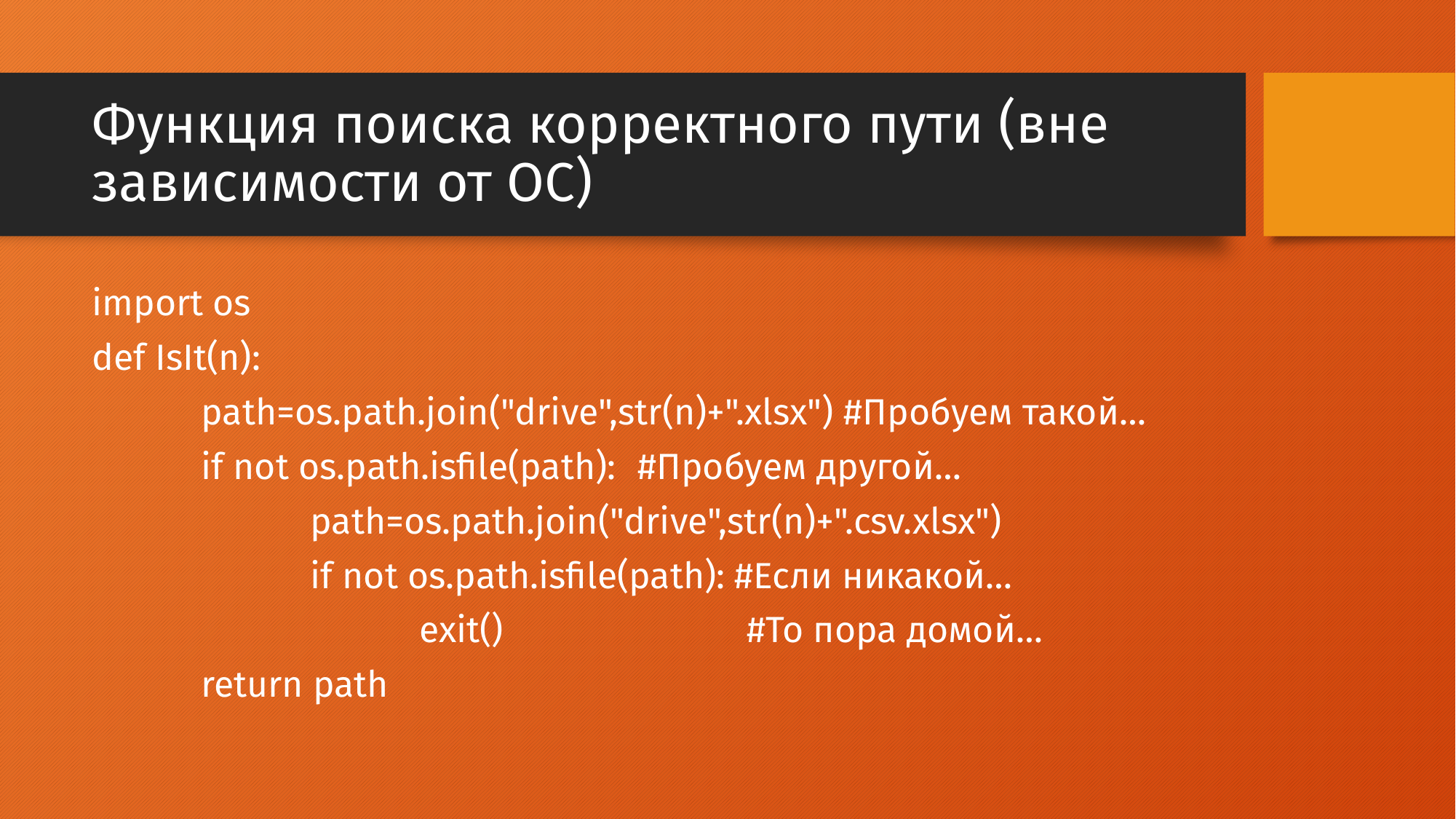

# Функция поиска корректного пути (вне зависимости от ОС)
import os
def IsIt(n):
	path=os.path.join("drive",str(n)+".xlsx") #Пробуем такой…
	if not os.path.isfile(path): 	#Пробуем другой…
		path=os.path.join("drive",str(n)+".csv.xlsx")
		if not os.path.isfile(path): #Если никакой…
			exit() 			#То пора домой…
	return path